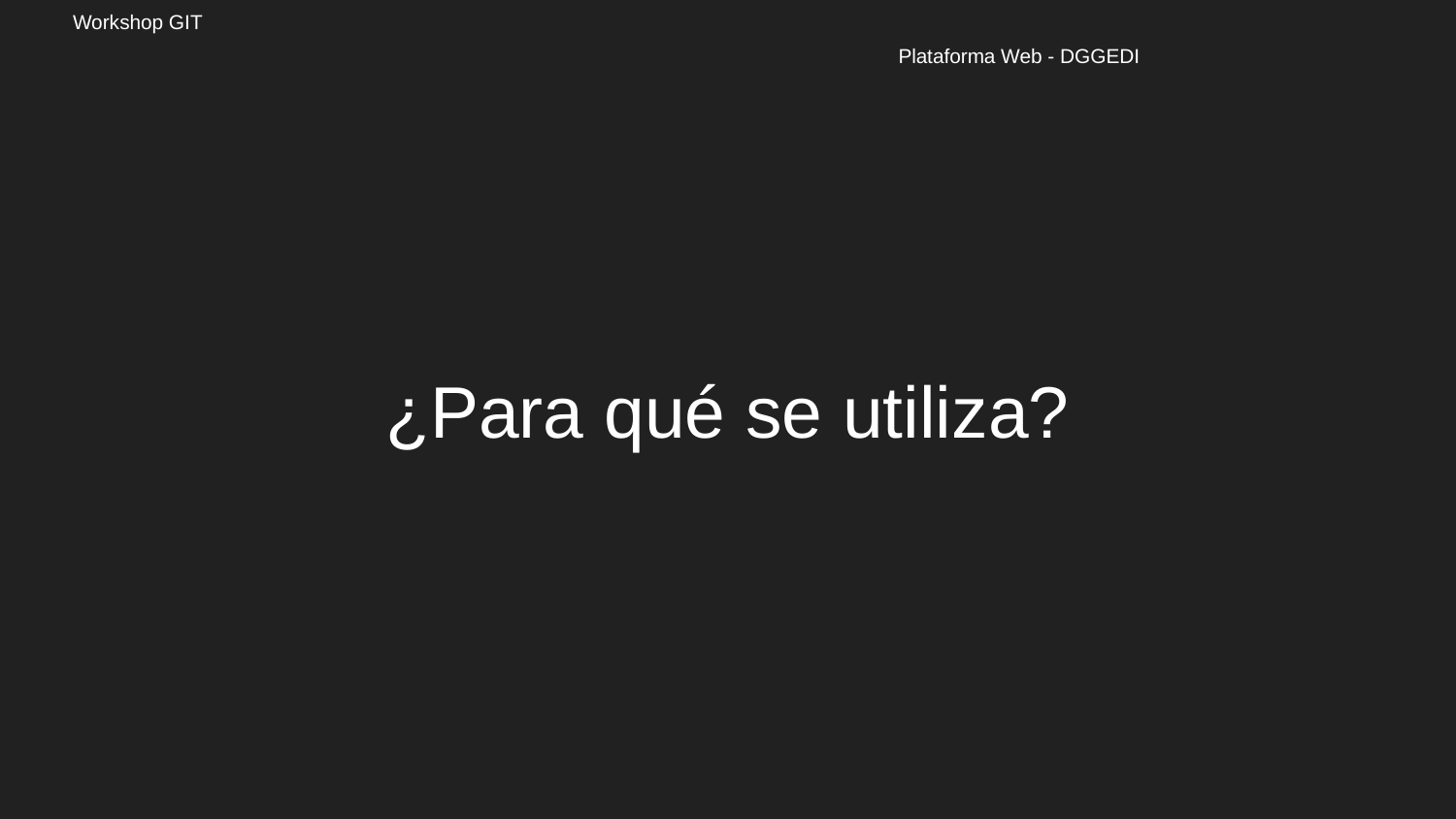

Workshop GIT													Plataforma Web - DGGEDI
¿Para qué se utiliza?